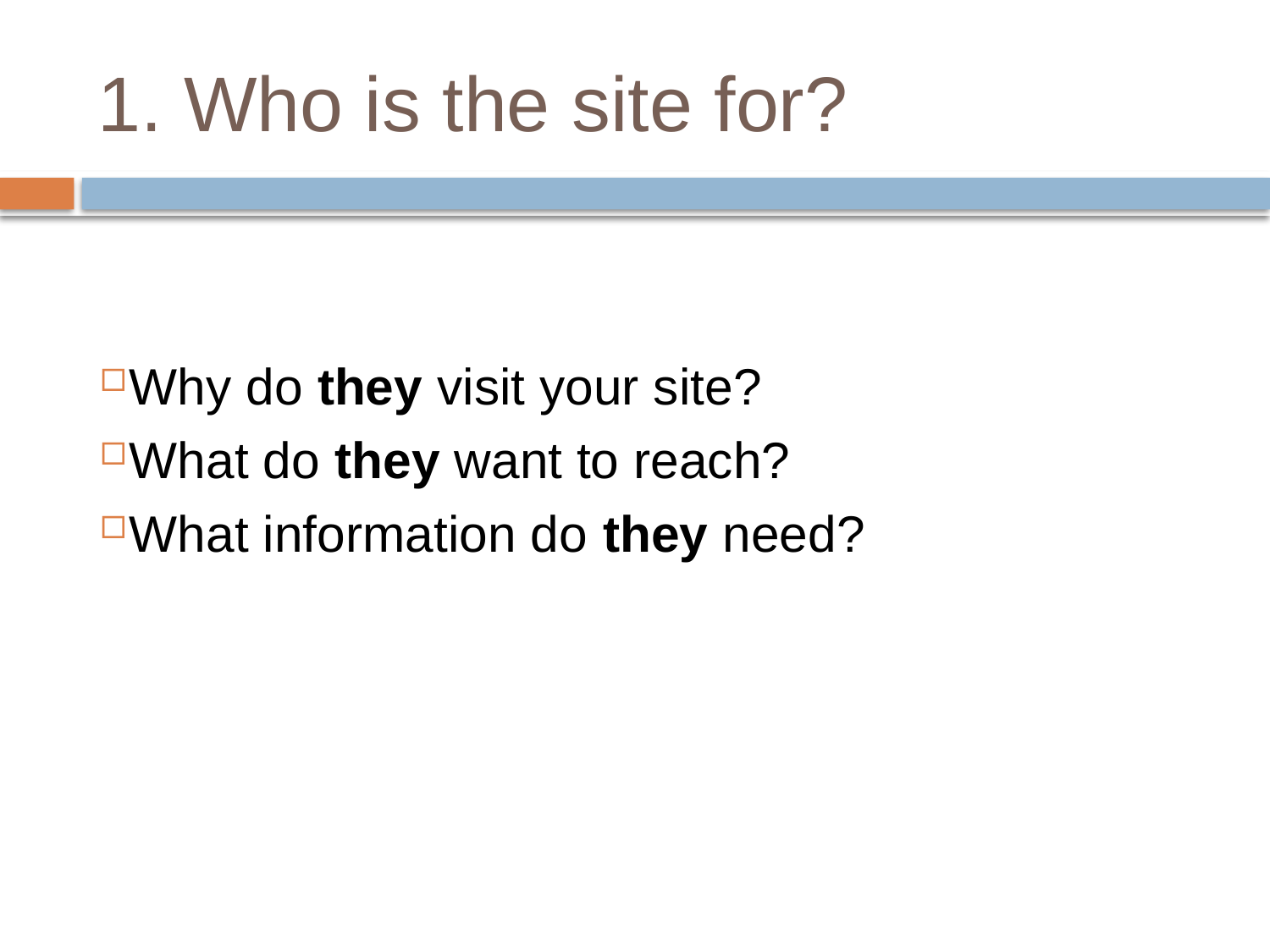

# 1. Who is the site for?
Why do they visit your site?
What do they want to reach?
What information do they need?